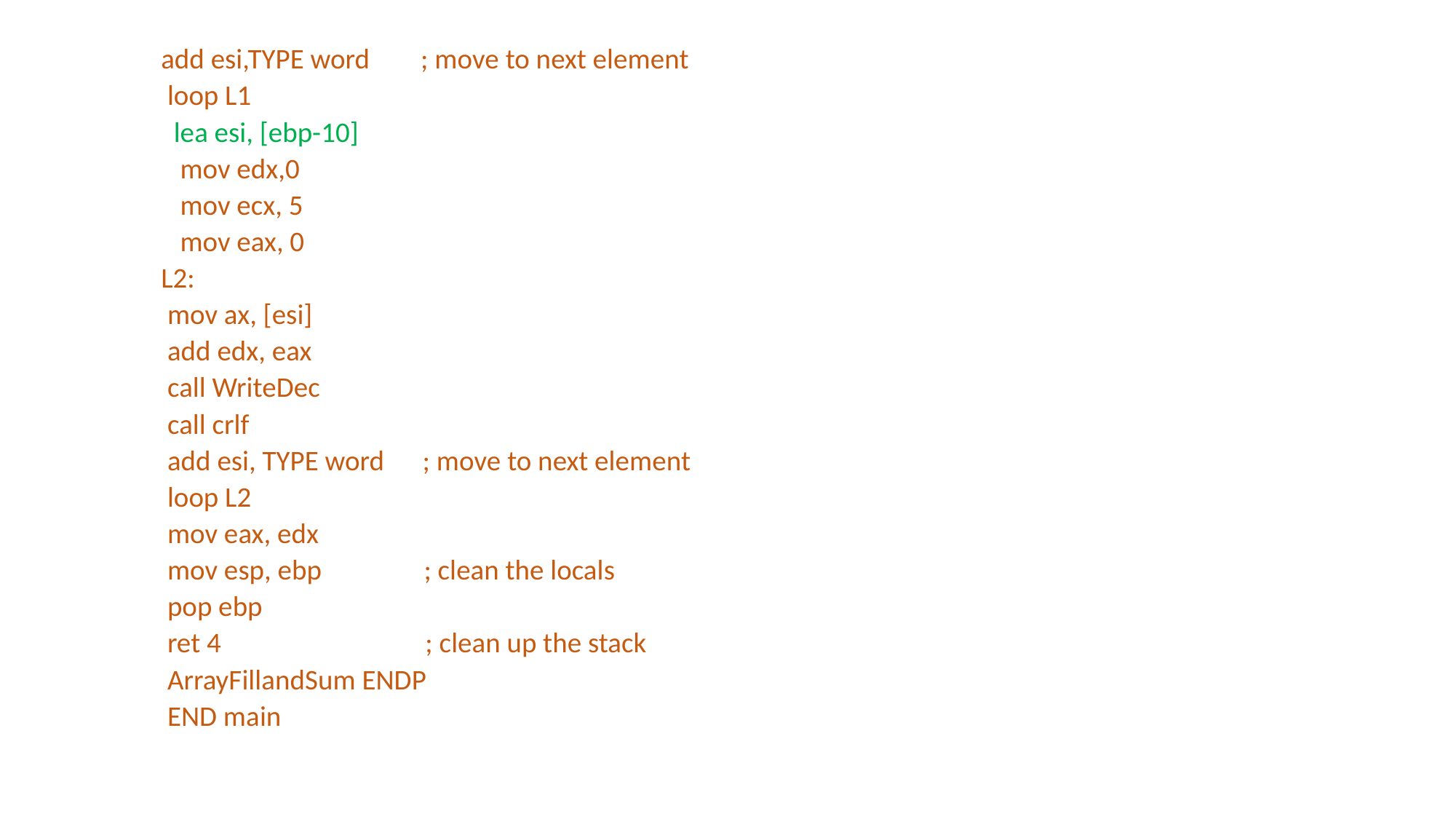

add esi,TYPE word        ; move to next element
 loop L1
  lea esi, [ebp-10]
   mov edx,0
   mov ecx, 5
   mov eax, 0
L2:
 mov ax, [esi]
 add edx, eax
 call WriteDec
 call crlf
 add esi, TYPE word      ; move to next element
 loop L2
 mov eax, edx
 mov esp, ebp                ; clean the locals
 pop ebp
 ret 4                                ; clean up the stack
 ArrayFillandSum ENDP
 END main